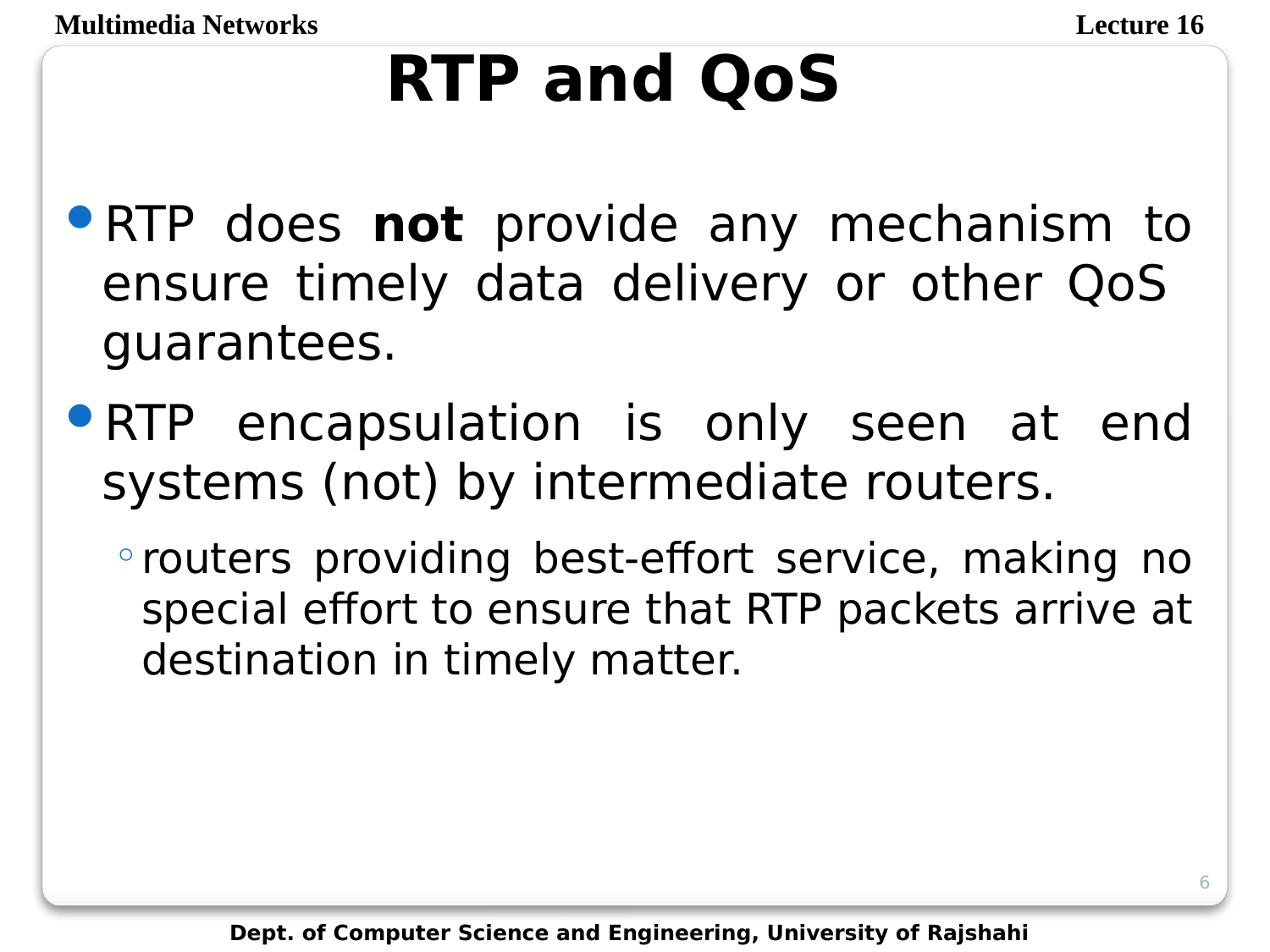

Multimedia Networks
Lecture 16
RTP and QoS
RTP does not provide any mechanism to ensure timely data delivery or other QoS  guarantees.
RTP encapsulation is only seen at end systems (not) by intermediate routers.
routers providing best-effort service, making no special effort to ensure that RTP packets arrive at destination in timely matter.

6
Dept. of Computer Science and Engineering, University of Rajshahi